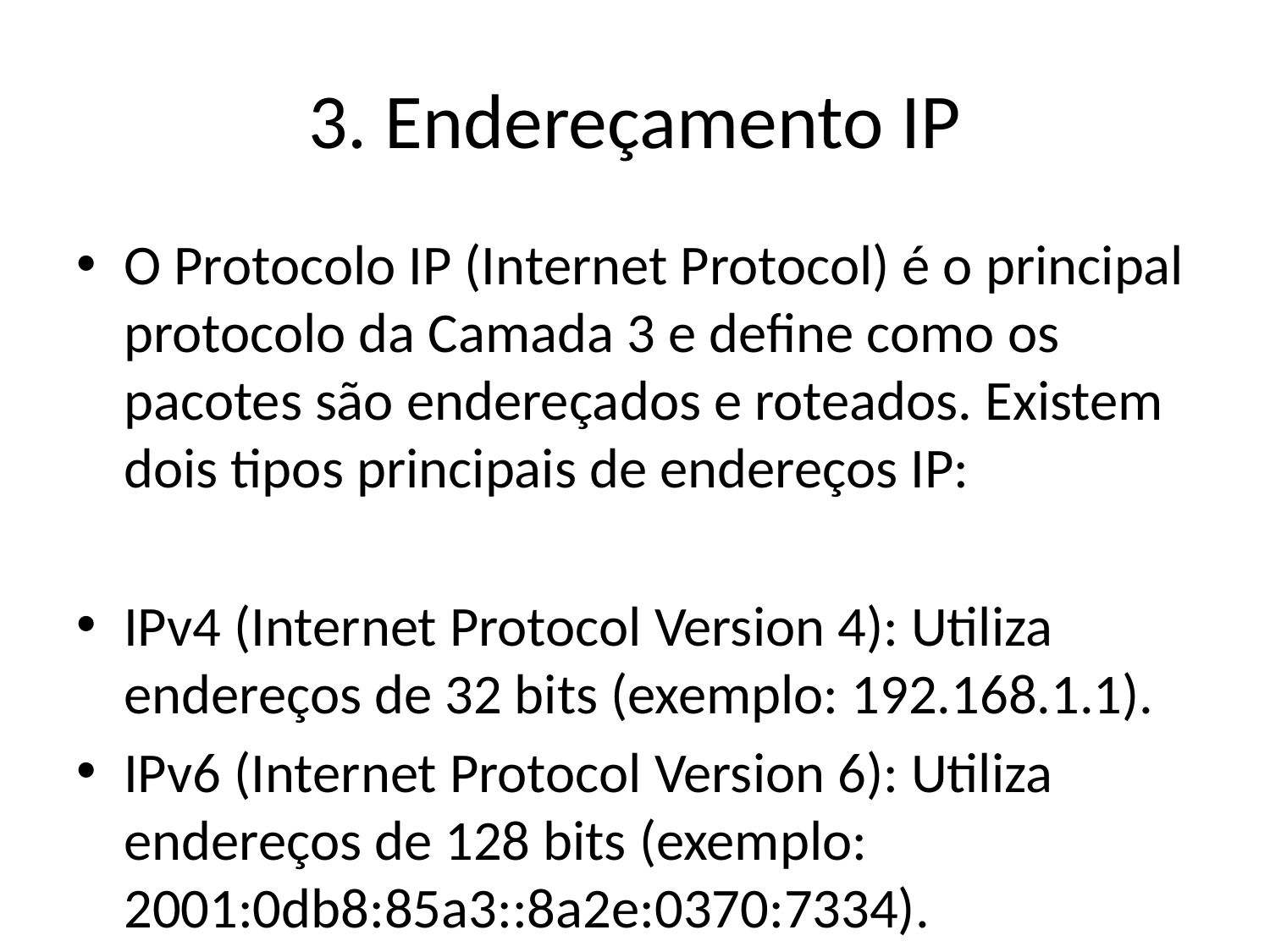

# 3. Endereçamento IP
O Protocolo IP (Internet Protocol) é o principal protocolo da Camada 3 e define como os pacotes são endereçados e roteados. Existem dois tipos principais de endereços IP:

IPv4 (Internet Protocol Version 4): Utiliza endereços de 32 bits (exemplo: 192.168.1.1).
IPv6 (Internet Protocol Version 6): Utiliza endereços de 128 bits (exemplo: 2001:0db8:85a3::8a2e:0370:7334).